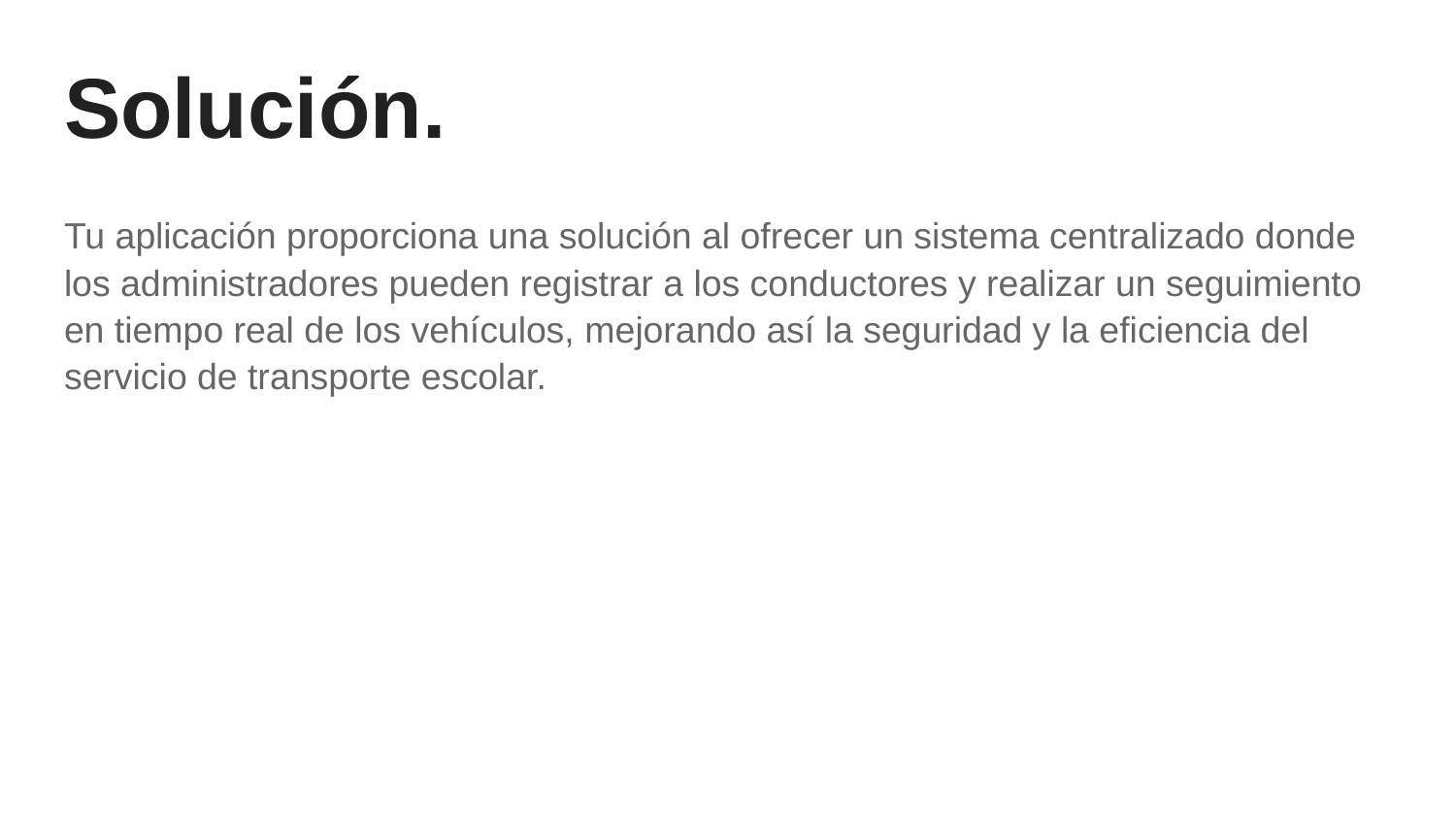

# Solución.
Tu aplicación proporciona una solución al ofrecer un sistema centralizado donde los administradores pueden registrar a los conductores y realizar un seguimiento en tiempo real de los vehículos, mejorando así la seguridad y la eficiencia del servicio de transporte escolar.